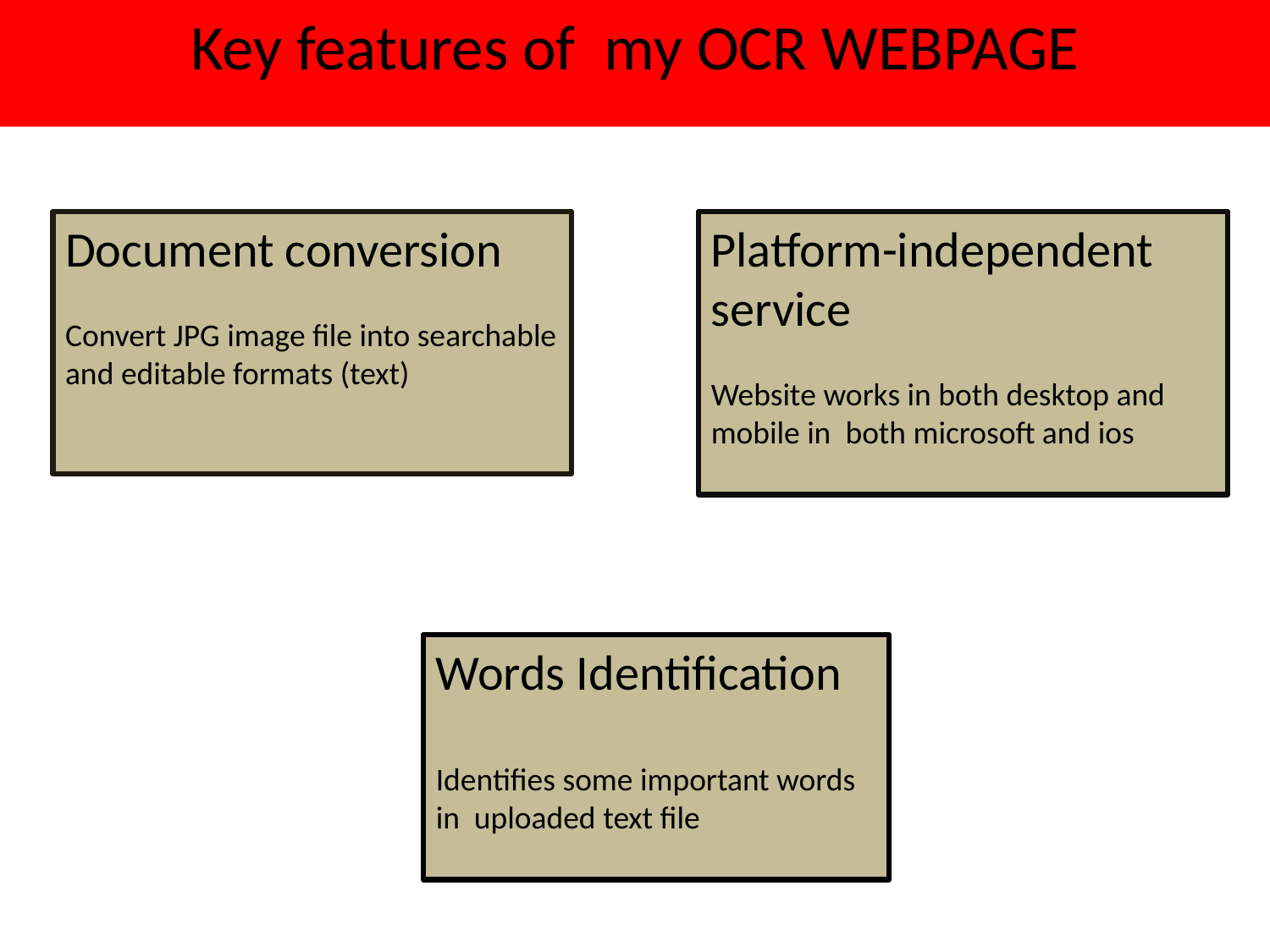

Key features of  my OCR WEBPAGE

Document conversion

Convert JPG image file into searchable and editable formats (text)

Platform-independent service

Website works in both desktop and mobile in  both microsoft and ios

Words Identification

Identifies some important words in  uploaded text file